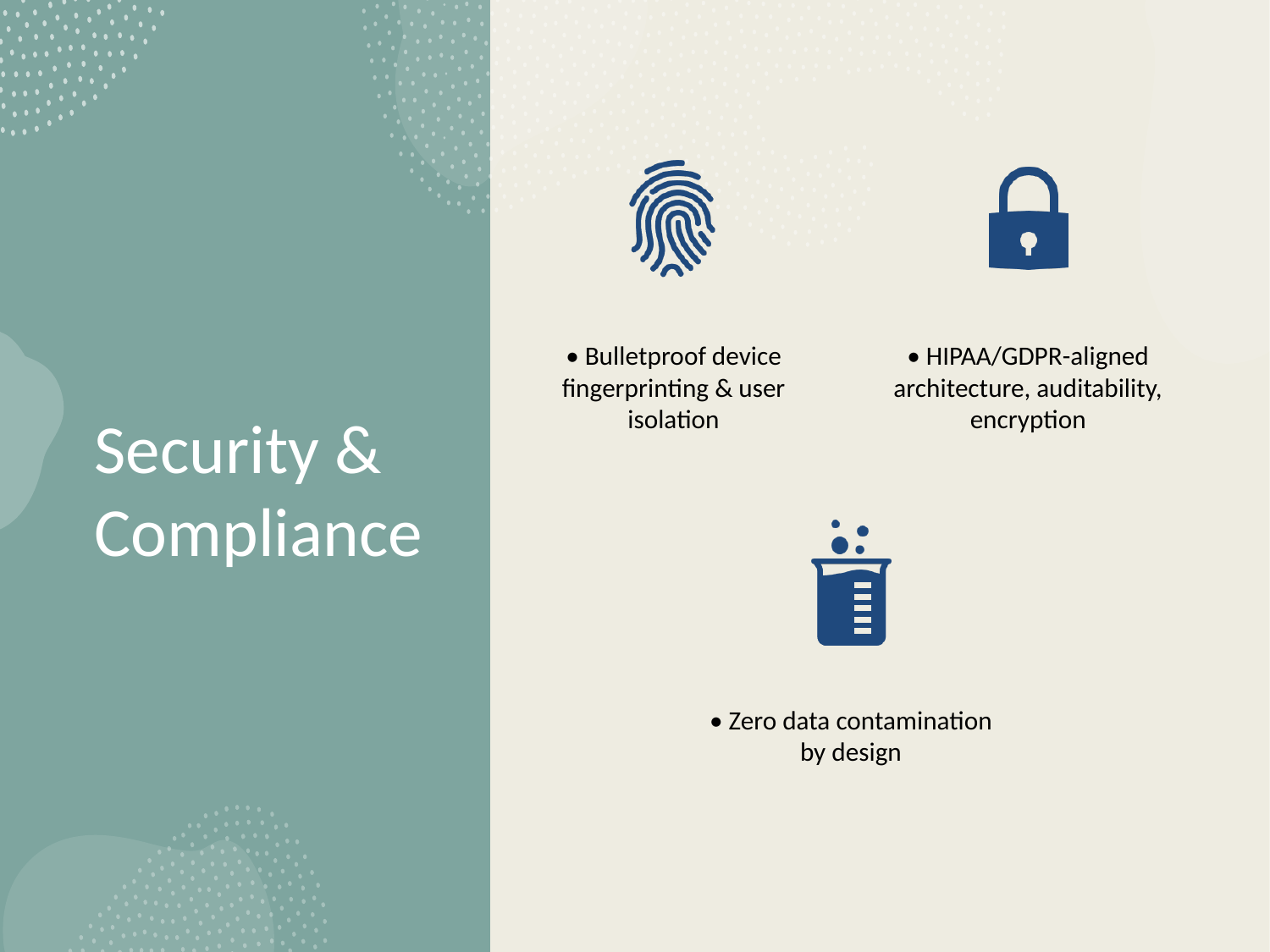

• Bulletproof device fingerprinting & user isolation
• HIPAA/GDPR-aligned architecture, auditability, encryption
• Zero data contamination by design
# Security & Compliance